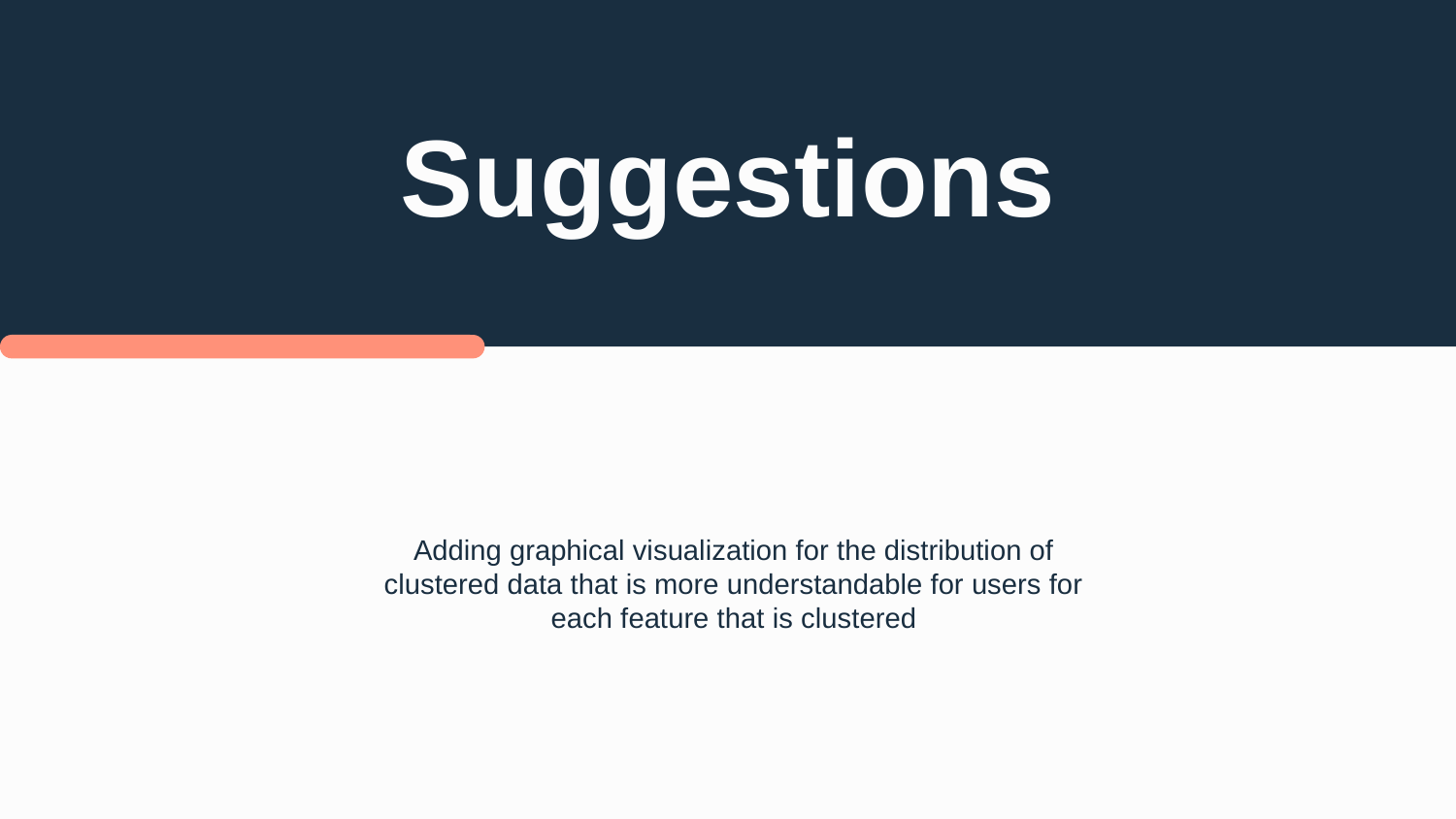

# Suggestions

Adding graphical visualization for the distribution of clustered data that is more understandable for users for each feature that is clustered